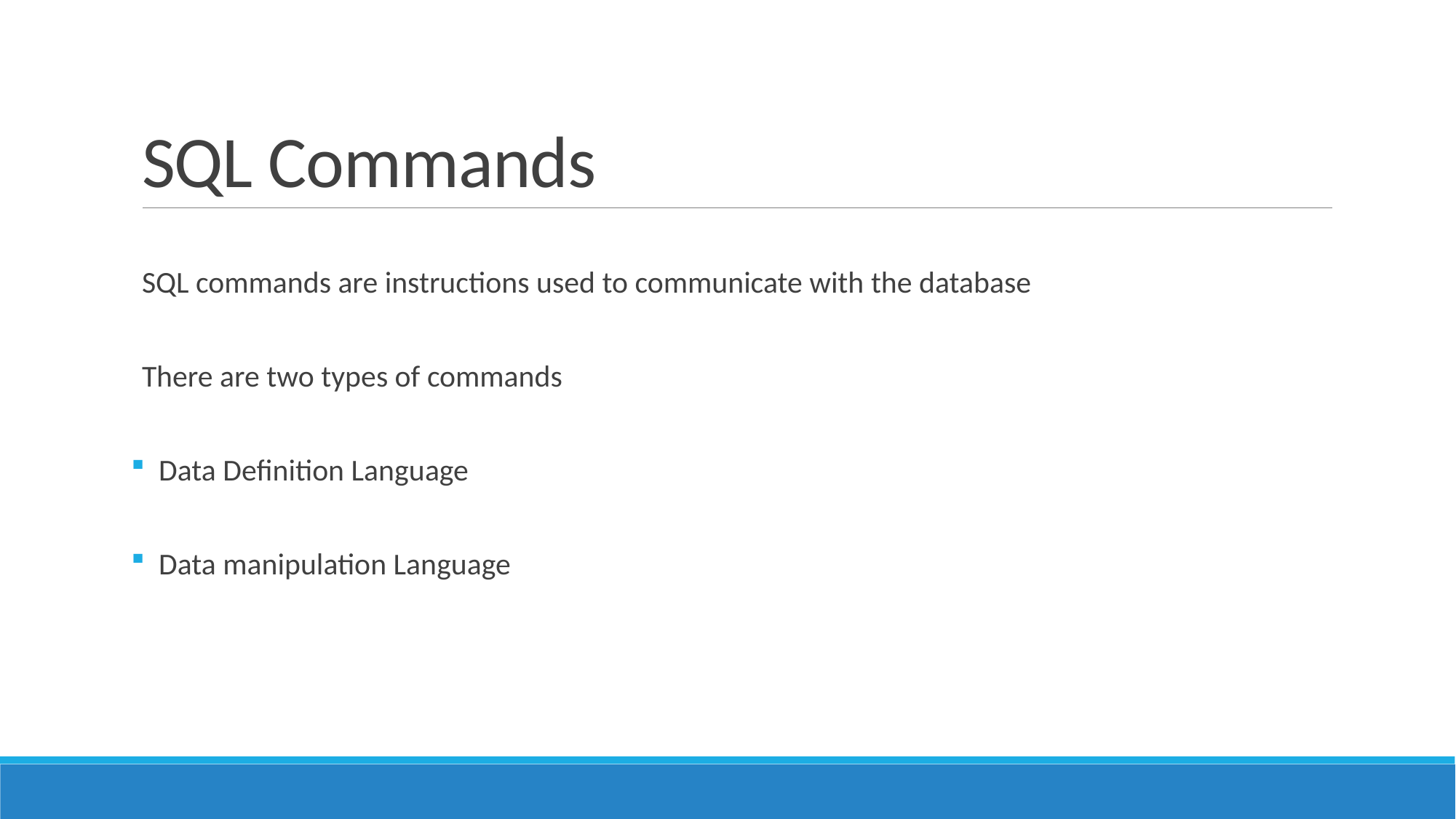

# SQL Commands
SQL commands are instructions used to communicate with the database
There are two types of commands
  Data Definition Language
  Data manipulation Language